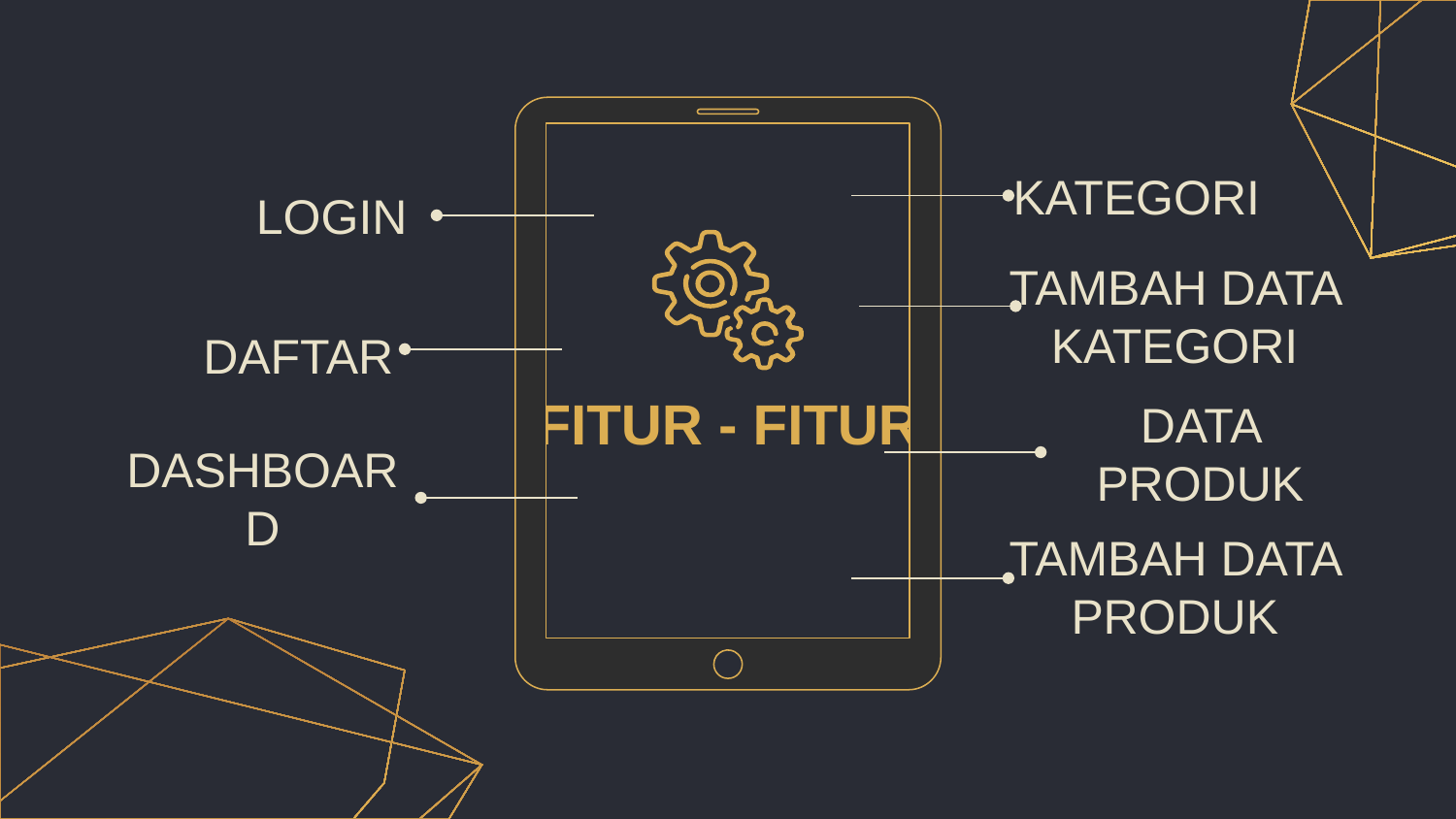

KATEGORI

LOGIN

TAMBAH DATA KATEGORI
DAFTAR
# FITUR - FITUR
DATA PRODUK
DASHBOARD
TAMBAH DATA PRODUK